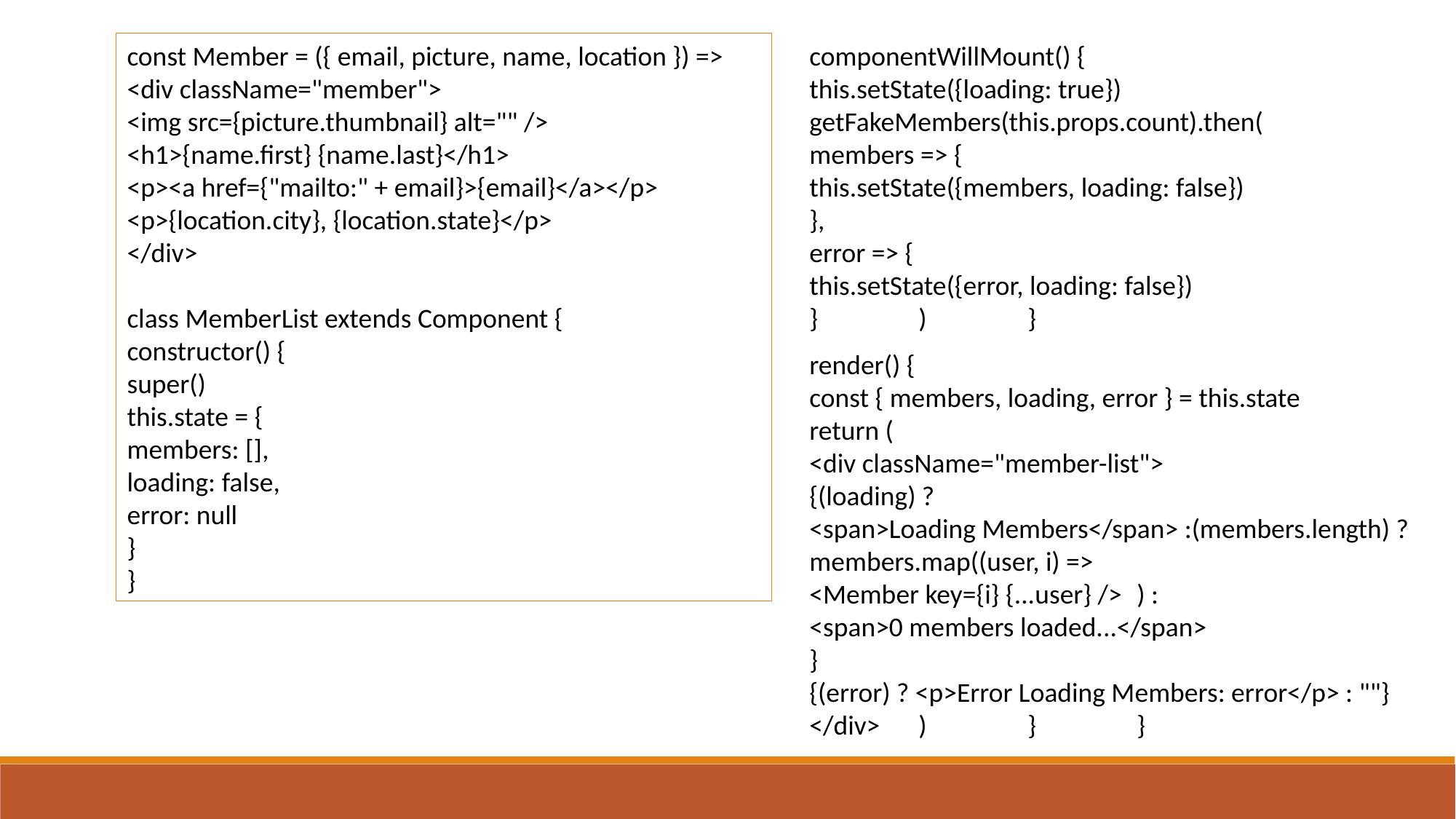

const Member = ({ email, picture, name, location }) =>
<div className="member">
<img src={picture.thumbnail} alt="" />
<h1>{name.first} {name.last}</h1>
<p><a href={"mailto:" + email}>{email}</a></p>
<p>{location.city}, {location.state}</p>
</div>

class MemberList extends Component {
constructor() {
super()
this.state = {
members: [],
loading: false,
error: null
}
}
componentWillMount() {
this.setState({loading: true})
getFakeMembers(this.props.count).then(
members => {
this.setState({members, loading: false})
},
error => {
this.setState({error, loading: false})
}	)	}
render() {
const { members, loading, error } = this.state
return (
<div className="member-list">
{(loading) ?
<span>Loading Members</span> :(members.length) ?
members.map((user, i) =>
<Member key={i} {...user} /> 	) :
<span>0 members loaded...</span>
}
{(error) ? <p>Error Loading Members: error</p> : ""}
</div>	)	}	}